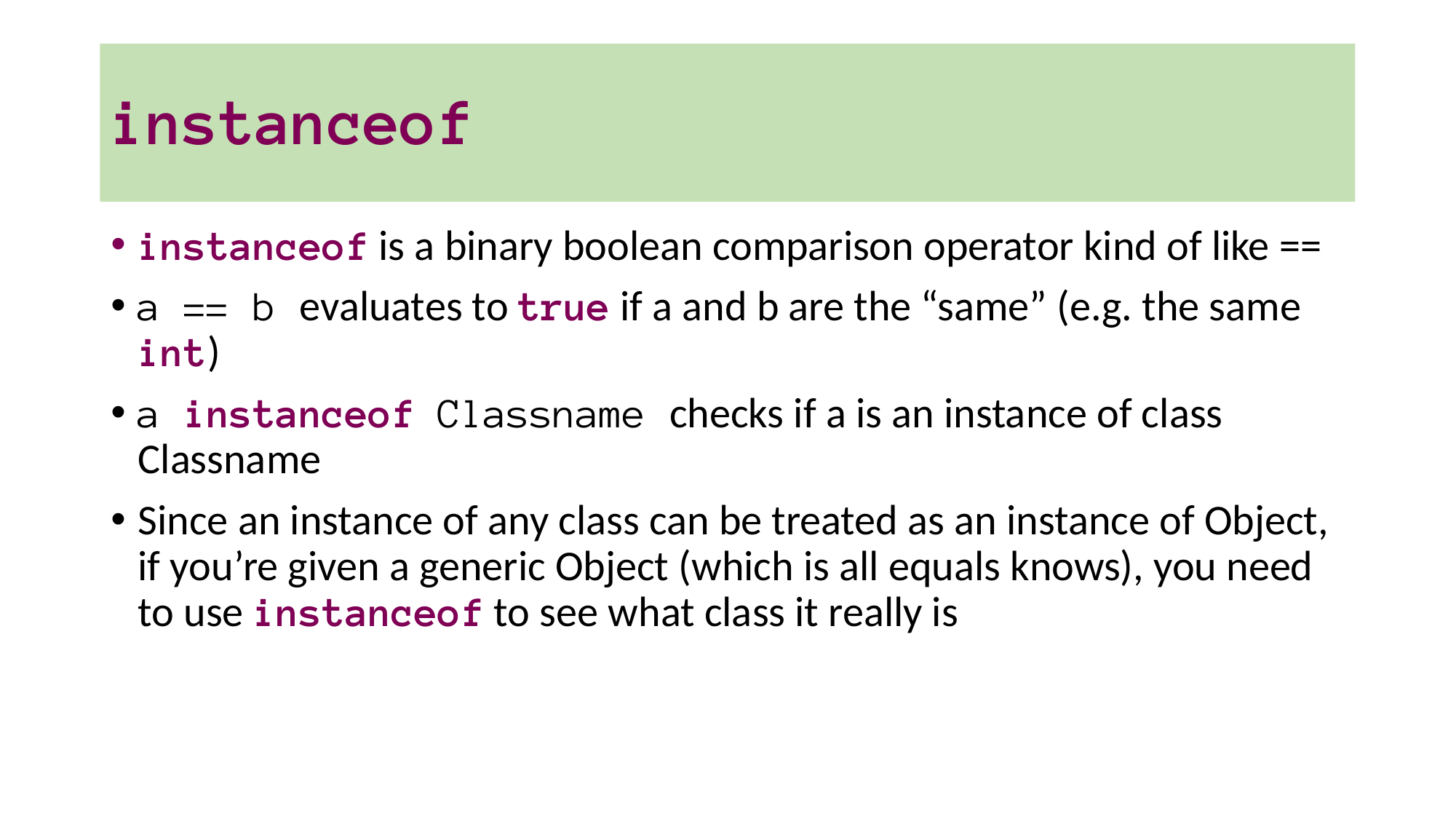

instanceof
instanceof is a binary boolean comparison operator kind of like ==
a == b evaluates to true if a and b are the “same” (e.g. the same int)
a instanceof Classname checks if a is an instance of class Classname
Since an instance of any class can be treated as an instance of Object, if you’re given a generic Object (which is all equals knows), you need to use instanceof to see what class it really is